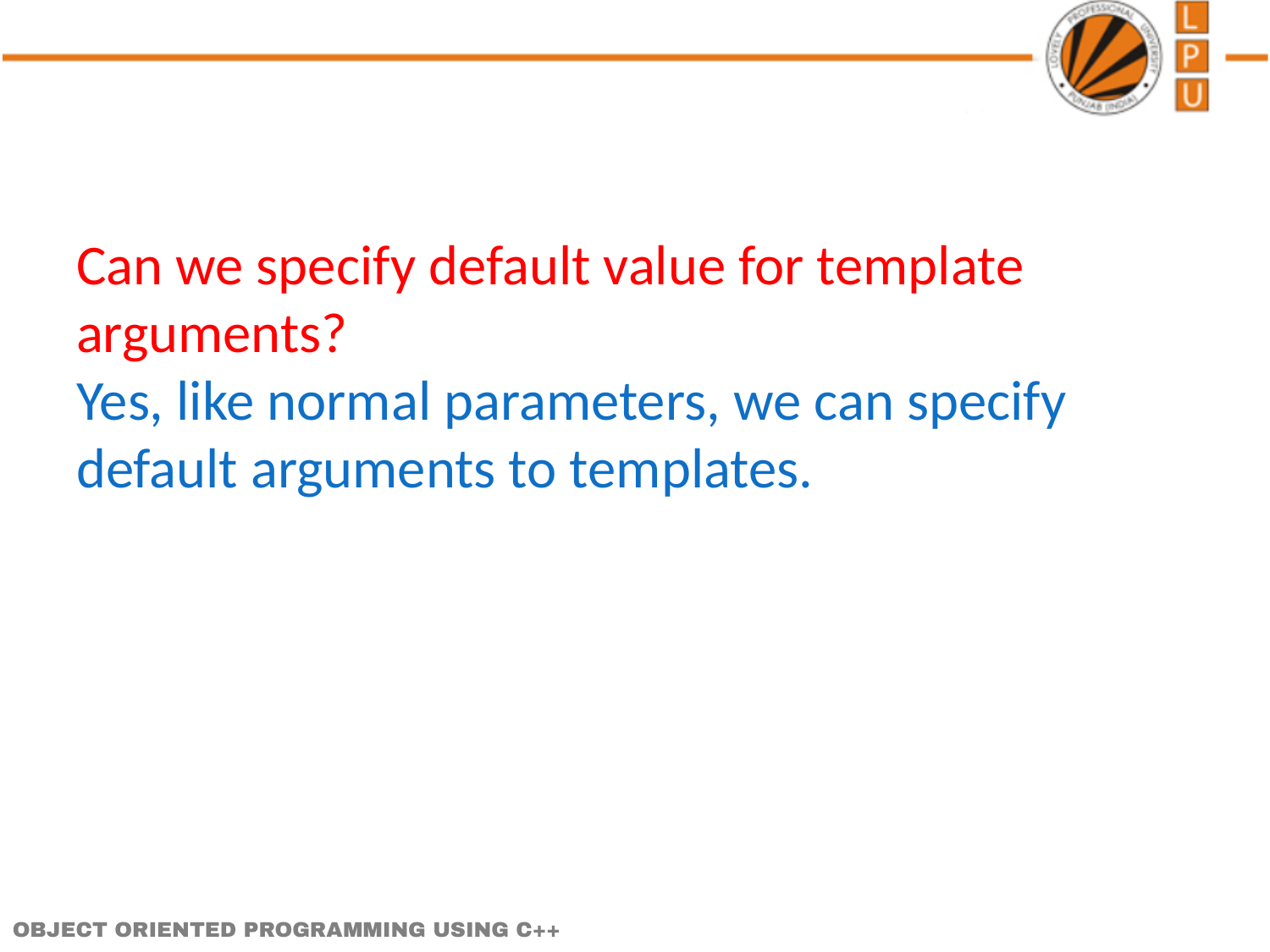

#
Can we specify default value for template arguments? 
Yes, like normal parameters, we can specify default arguments to templates.